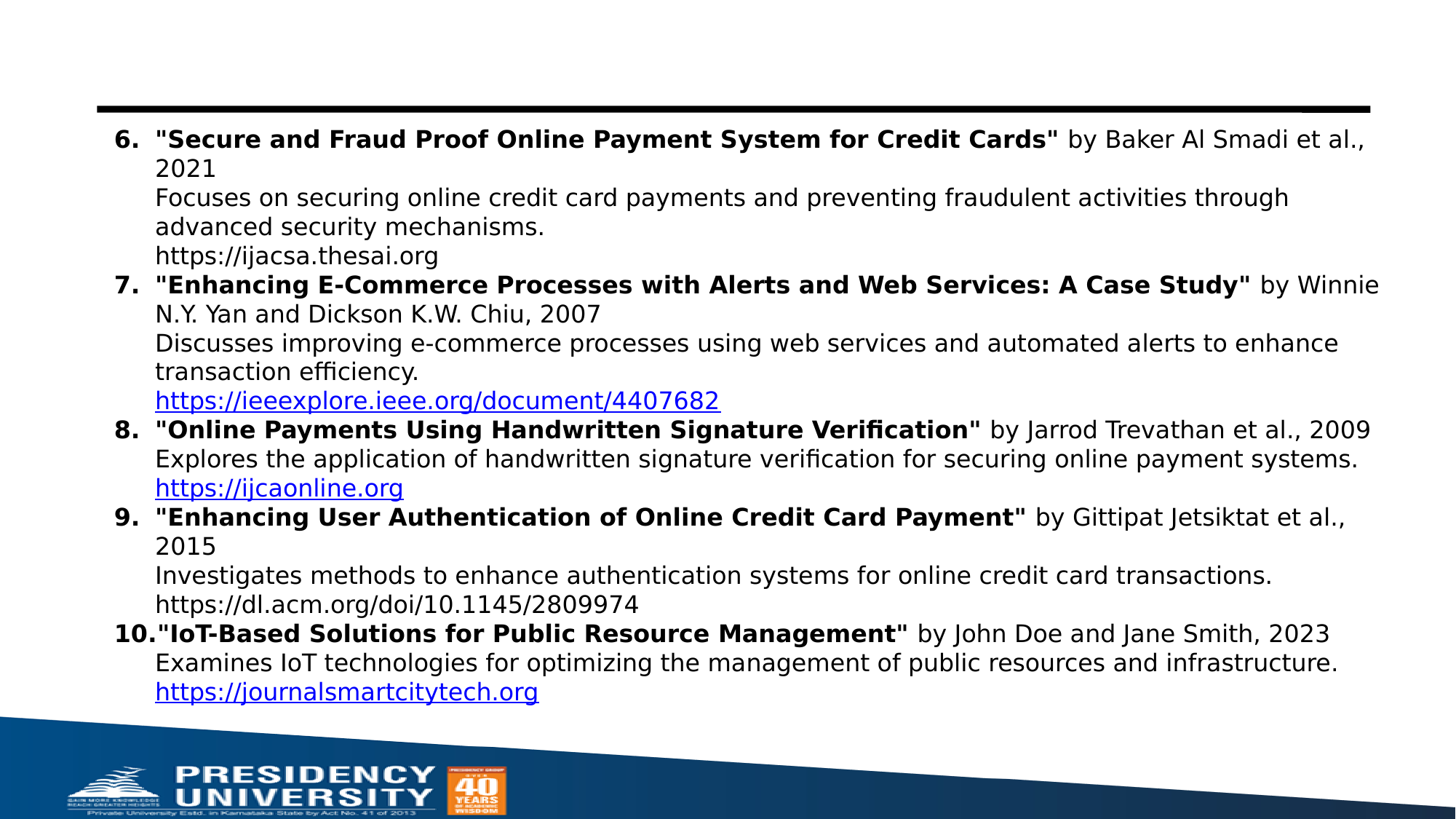

"Secure and Fraud Proof Online Payment System for Credit Cards" by Baker Al Smadi et al., 2021
Focuses on securing online credit card payments and preventing fraudulent activities through advanced security mechanisms.
https://ijacsa.thesai.org
"Enhancing E-Commerce Processes with Alerts and Web Services: A Case Study" by Winnie N.Y. Yan and Dickson K.W. Chiu, 2007
Discusses improving e-commerce processes using web services and automated alerts to enhance transaction efficiency.
https://ieeexplore.ieee.org/document/4407682
"Online Payments Using Handwritten Signature Verification" by Jarrod Trevathan et al., 2009
Explores the application of handwritten signature verification for securing online payment systems.
https://ijcaonline.org
"Enhancing User Authentication of Online Credit Card Payment" by Gittipat Jetsiktat et al., 2015
Investigates methods to enhance authentication systems for online credit card transactions.
https://dl.acm.org/doi/10.1145/2809974
"IoT-Based Solutions for Public Resource Management" by John Doe and Jane Smith, 2023
Examines IoT technologies for optimizing the management of public resources and infrastructure.
https://journalsmartcitytech.org